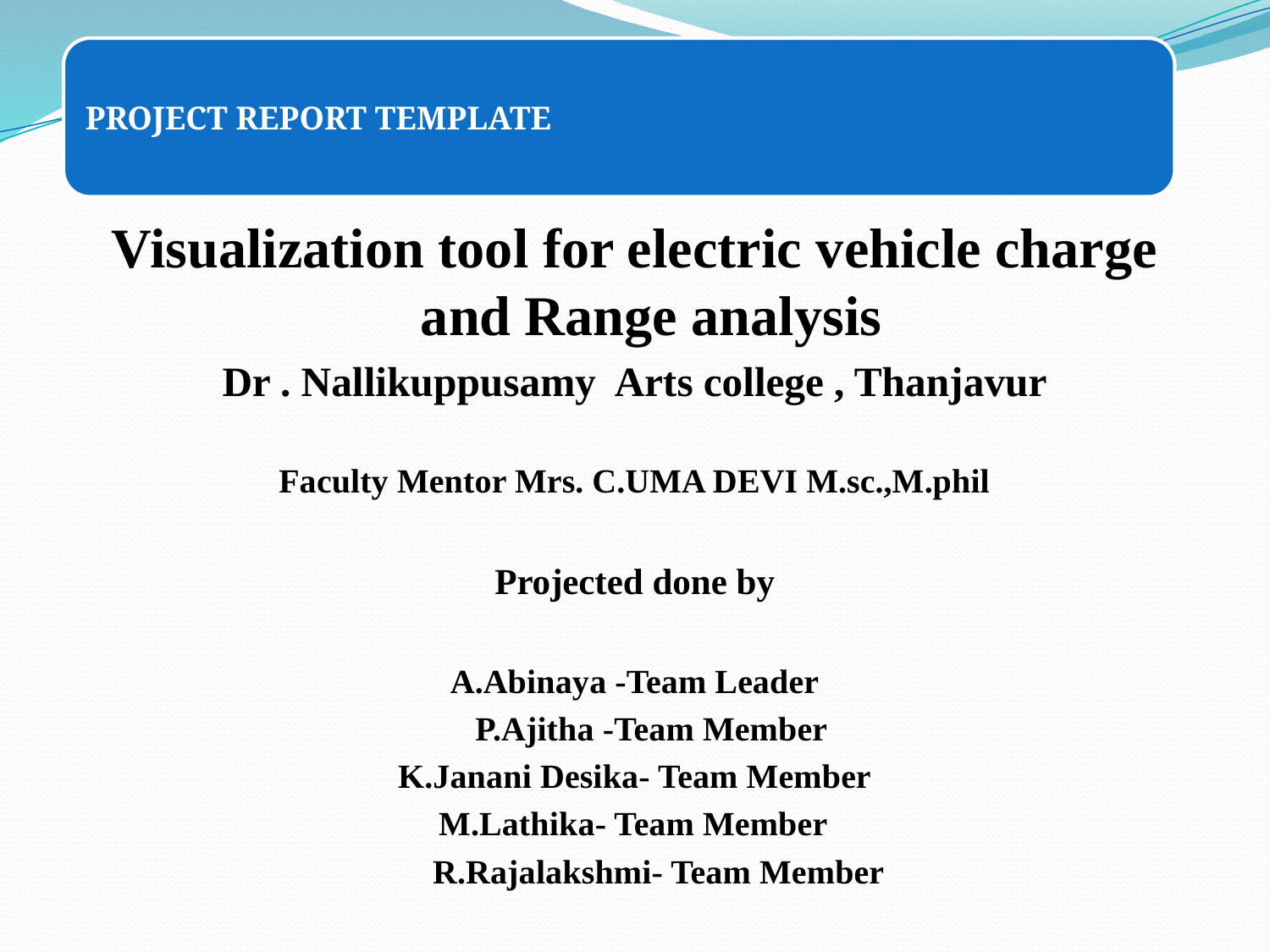

PROJECT REPORT TEMPLATE
Visualization tool for electric vehicle charge and Range analysis
Dr . Nallikuppusamy  Arts college , Thanjavur

Faculty Mentor Mrs. C.UMA DEVI M.sc.,M.phil

Projected done by

A.Abinaya -Team Leader
	P.Ajitha -Team Member
K.Janani Desika- Team Member
	M.Lathika- Team Member
R.Rajalakshmi- Team Member